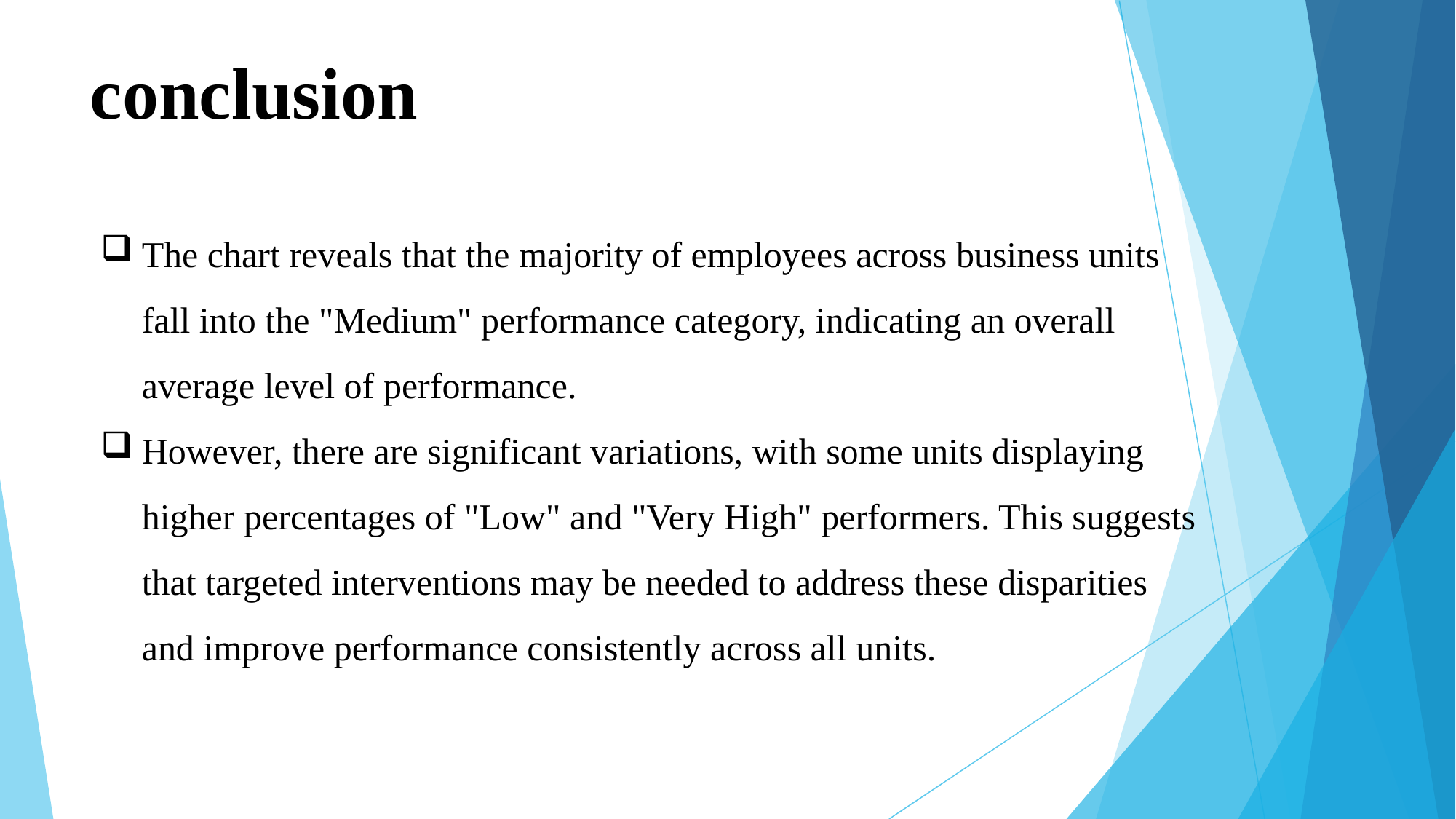

# conclusion
The chart reveals that the majority of employees across business units fall into the "Medium" performance category, indicating an overall average level of performance.
However, there are significant variations, with some units displaying higher percentages of "Low" and "Very High" performers. This suggests that targeted interventions may be needed to address these disparities and improve performance consistently across all units.